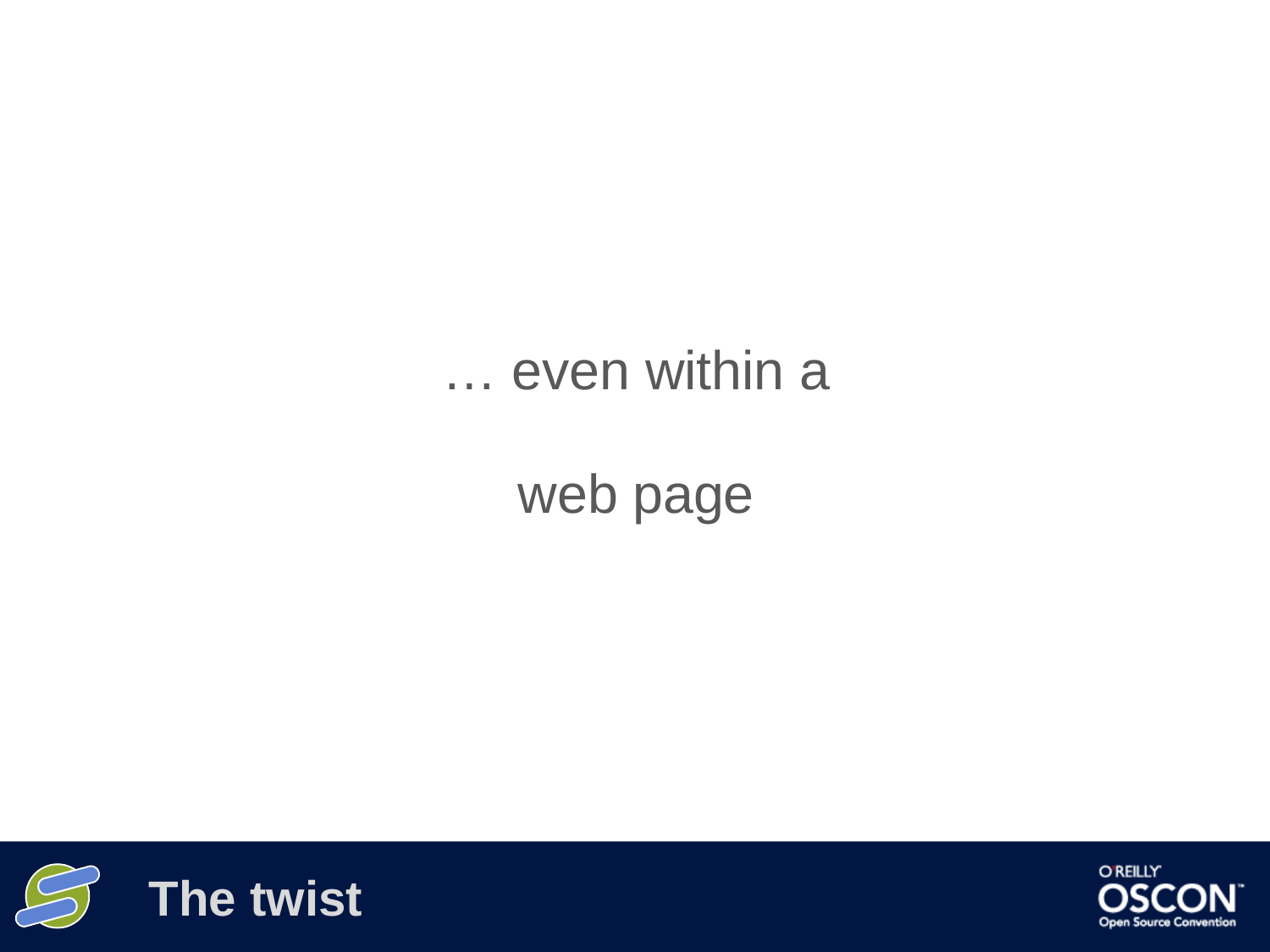

… even within a
web page
# The twist